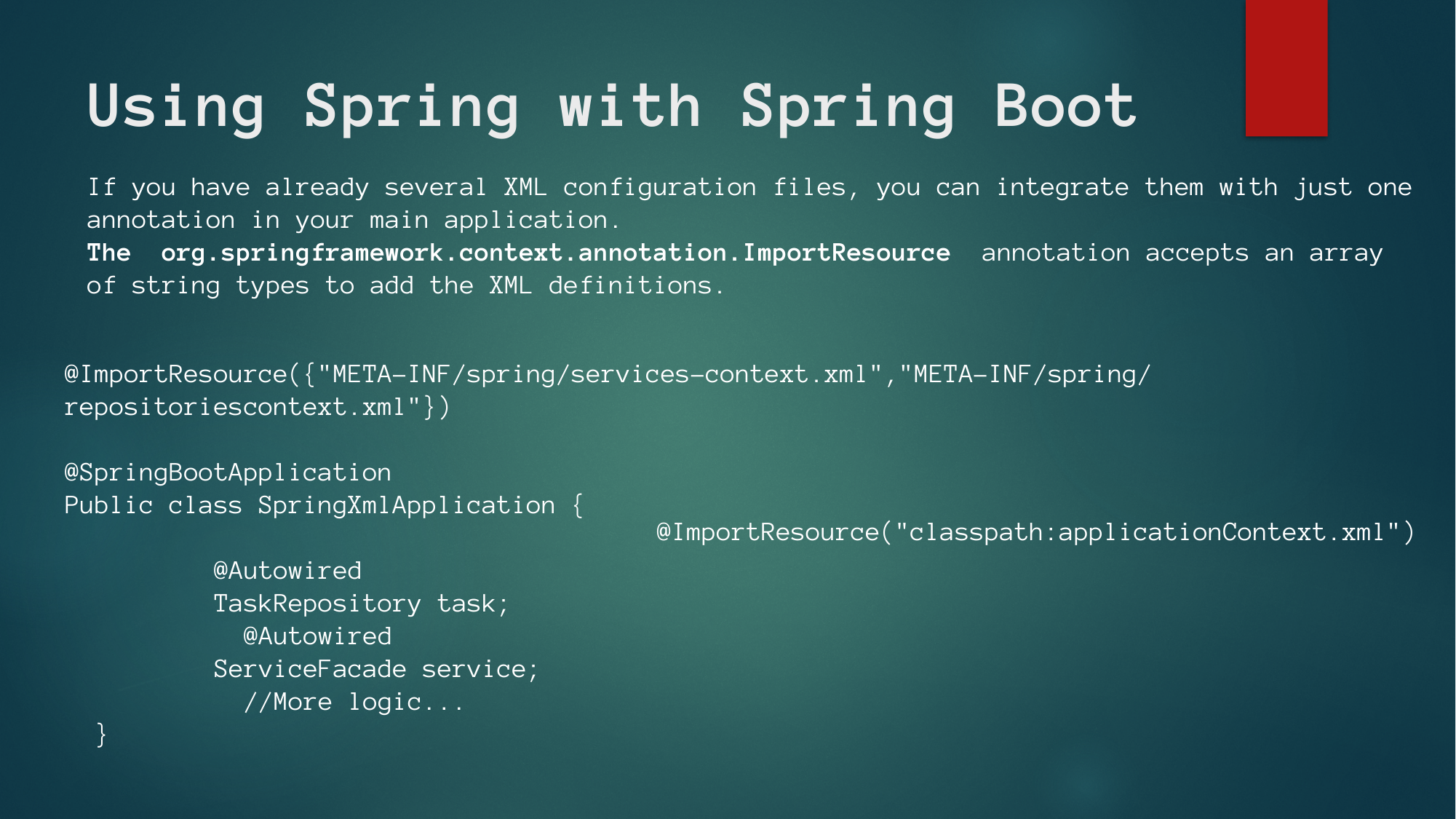

# Using Spring with Spring Boot
If you have already several XML configuration files, you can integrate them with just one annotation in your main application.
The  org.springframework.context.annotation.ImportResource  annotation accepts an array of string types to add the XML definitions.
@ImportResource({"META-INF/spring/services-context.xml","META-INF/spring/repositoriescontext.xml"})

@SpringBootApplication
Public class SpringXmlApplication {

          @Autowired
          TaskRepository task;
            @Autowired
          ServiceFacade service;
            //More logic...
  }
 @ImportResource("classpath:applicationContext.xml")